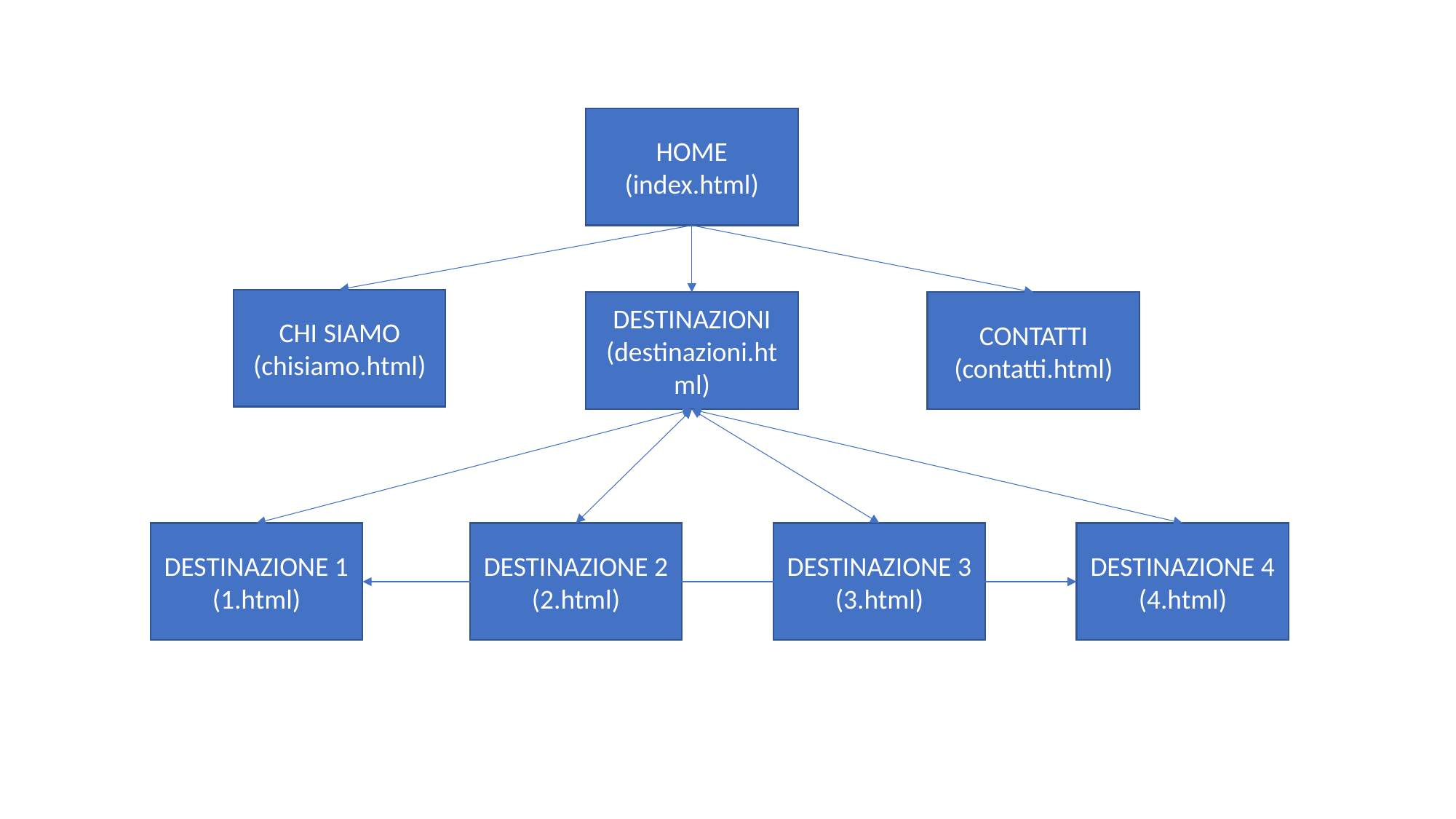

HOME
(index.html)
CHI SIAMO
(chisiamo.html)
DESTINAZIONI
(destinazioni.html)
CONTATTI
(contatti.html)
DESTINAZIONE 1
(1.html)
DESTINAZIONE 2
(2.html)
DESTINAZIONE 3
(3.html)
DESTINAZIONE 4
(4.html)